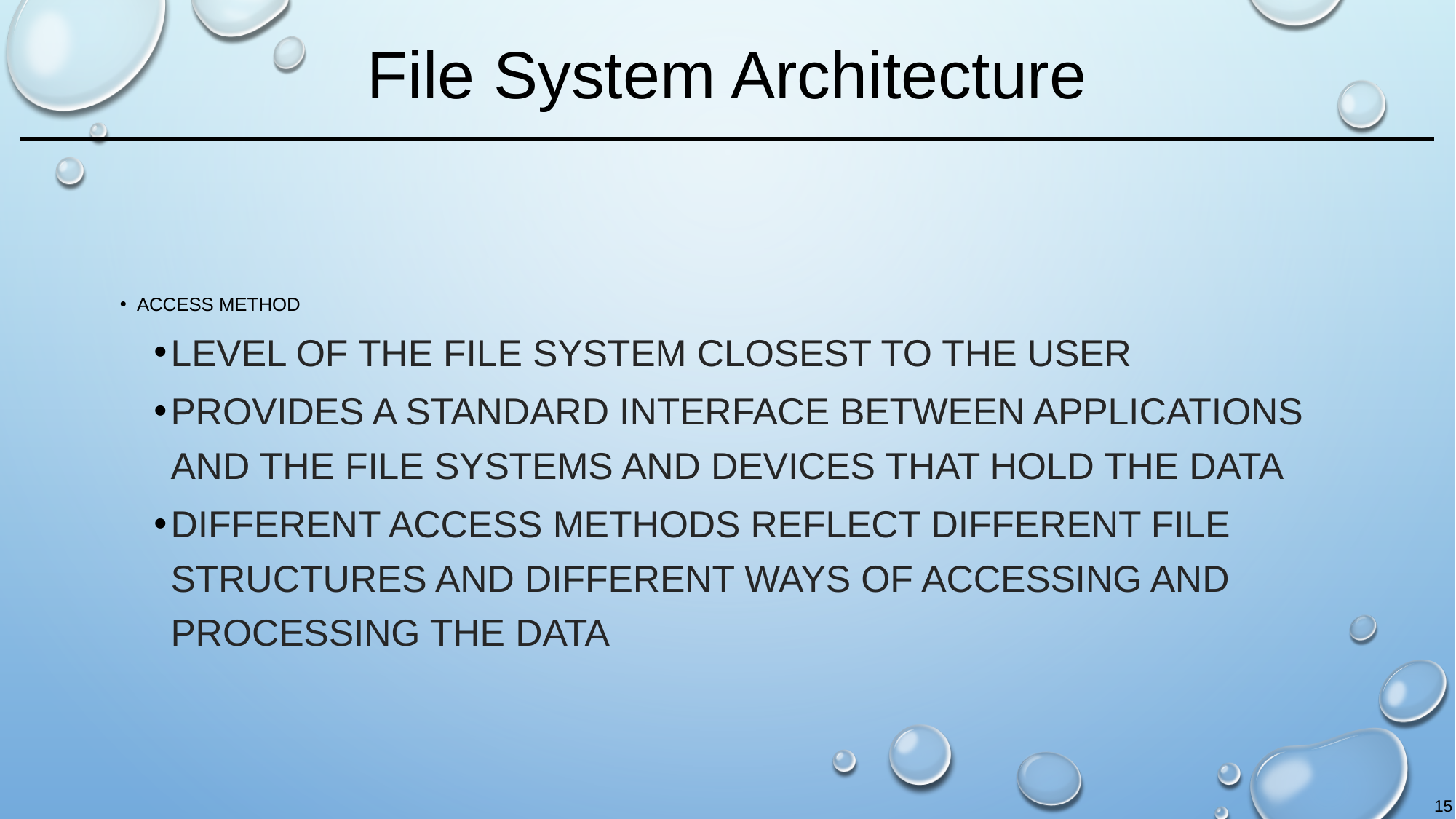

# File System Architecture
Access Method
Level of the file system closest to the user
Provides a standard interface between applications and the file systems and devices that hold the data
Different access methods reflect different file structures and different ways of accessing and processing the data
15